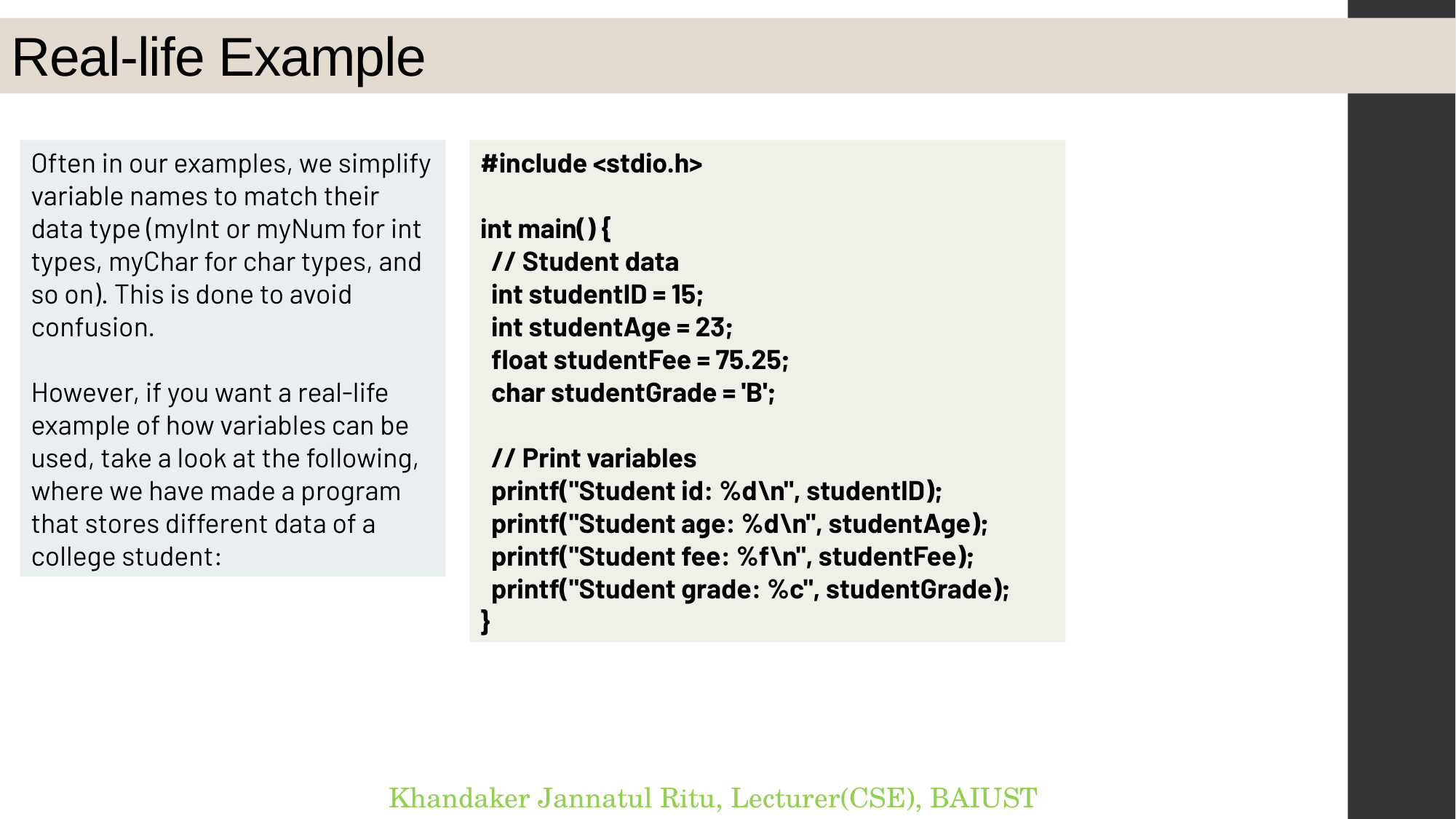

# Real-life Example
Often in our examples, we simplify variable names to match their data type (myInt or myNum for int types, myChar for char types, and so on). This is done to avoid confusion.

However, if you want a real-life example of how variables can be used, take a look at the following, where we have made a program that stores different data of a college student:
#include <stdio.h>

int main() {
  // Student data
  int studentID = 15;
  int studentAge = 23;
  float studentFee = 75.25;
  char studentGrade = 'B';

  // Print variables
  printf("Student id: %d\n", studentID);
  printf("Student age: %d\n", studentAge);
  printf("Student fee: %f\n", studentFee);
  printf("Student grade: %c", studentGrade);
}
Khandaker Jannatul Ritu, Lecturer(CSE), BAIUST